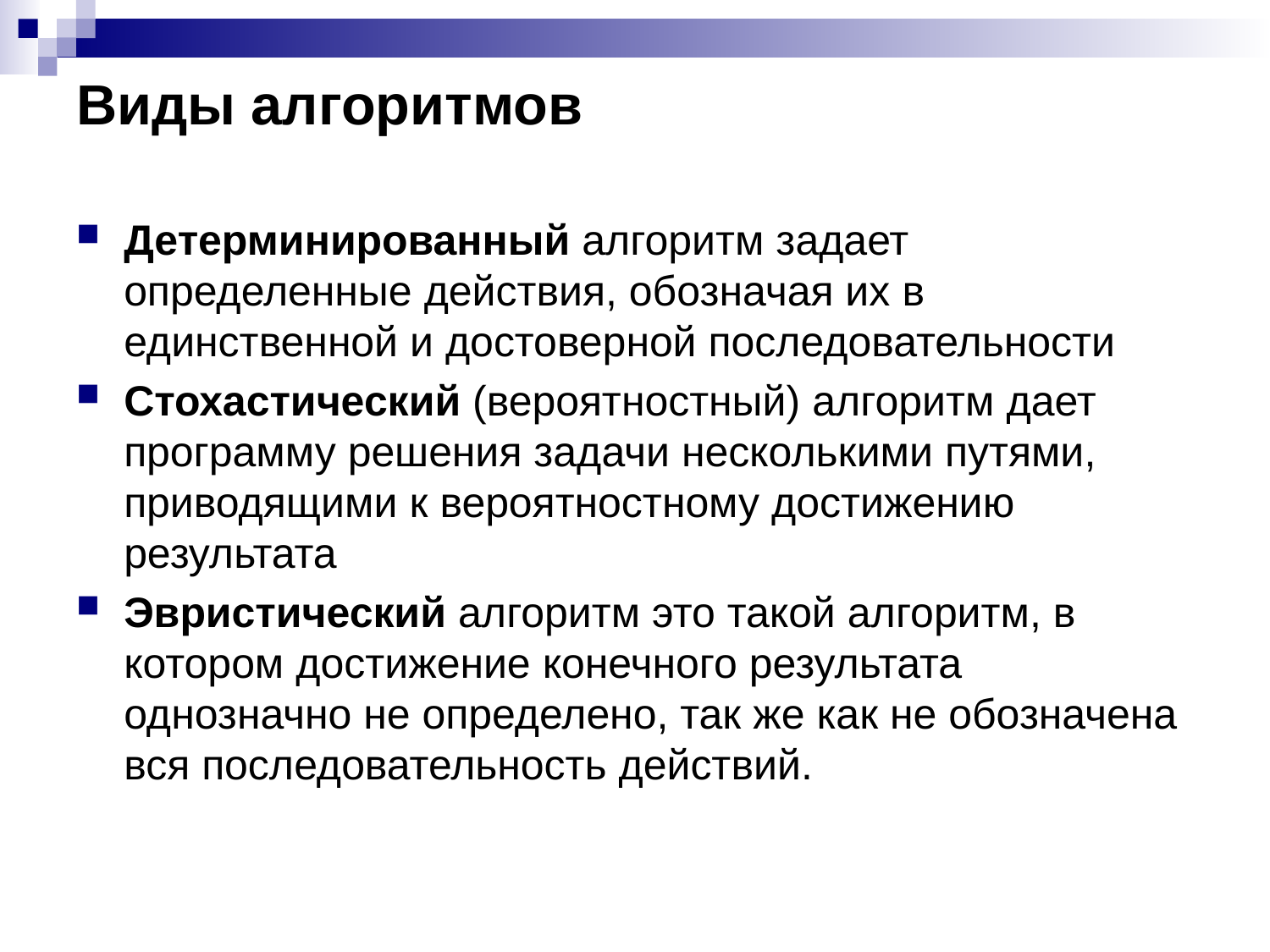

# Виды алгоритмов
Детерминированный алгоритм задает определенные действия, обозначая их в единственной и достоверной последовательности
Стохастический (вероятностный) алгоритм дает программу решения задачи несколькими путями, приводящими к вероятностному достижению результата
Эвристический алгоритм это такой алгоритм, в котором достижение конечного результата однозначно не определено, так же как не обозначена вся последовательность действий.